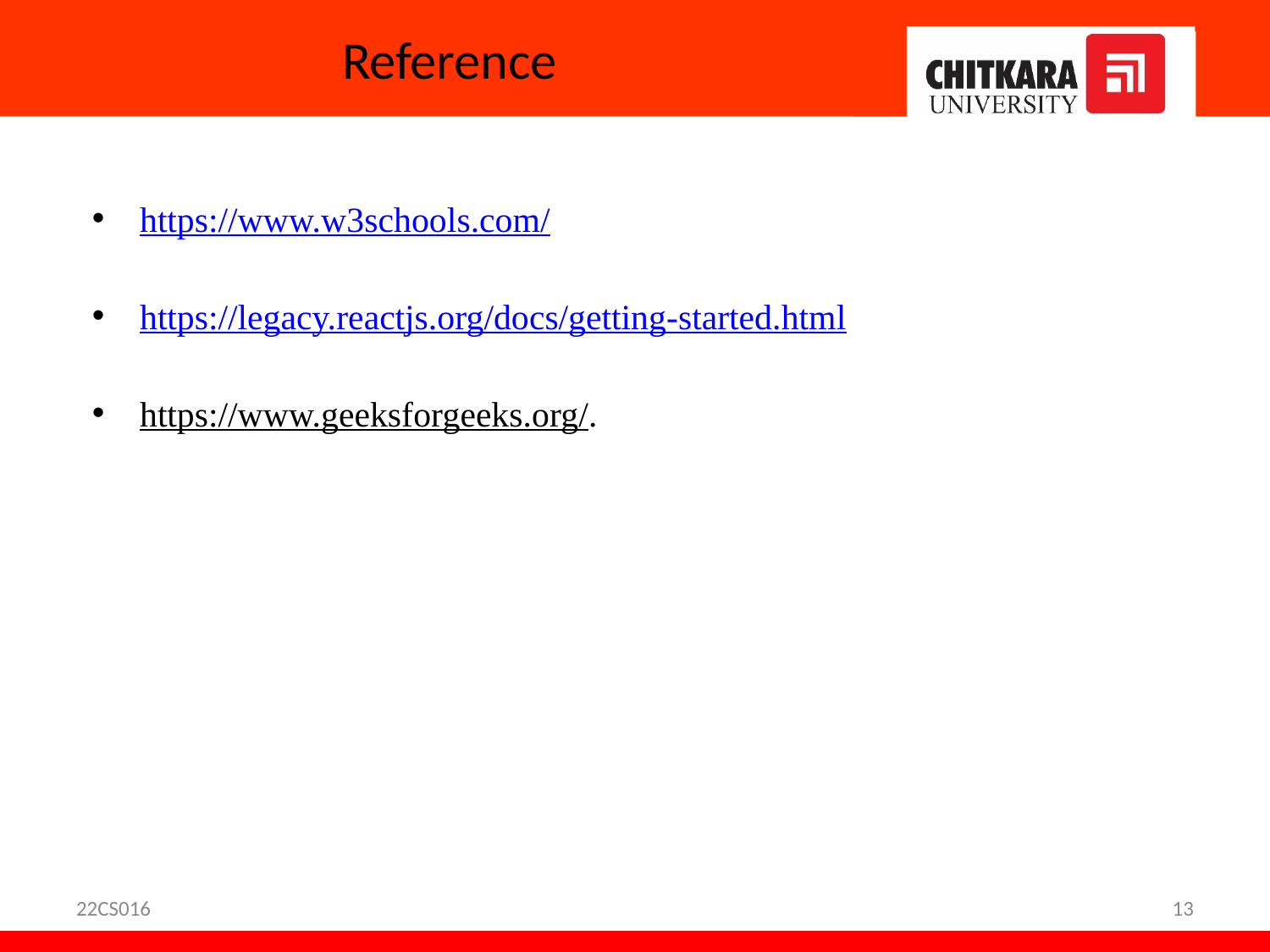

# Reference
https://www.w3schools.com/

https://legacy.reactjs.org/docs/getting-started.html

https://www.geeksforgeeks.org/.

22CS016
13